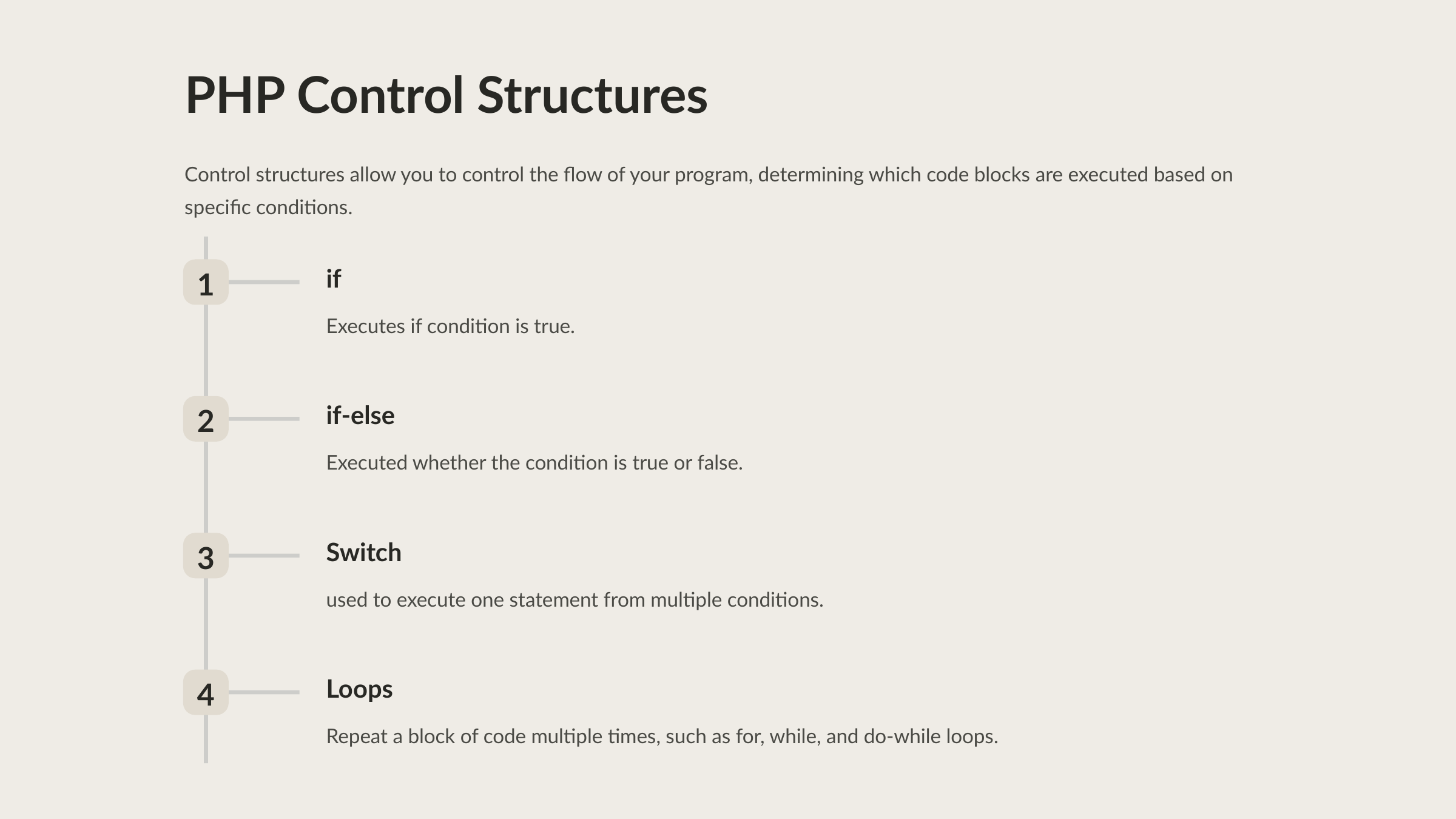

PHP Control Structures
Control structures allow you to control the flow of your program, determining which code blocks are executed based on specific conditions.

if

1

Executes if condition is true.
if-else

2

Executed whether the condition is true or false.
Switch

3

used to execute one statement from multiple conditions.
Loops

4

Repeat a block of code multiple times, such as for, while, and do-while loops.